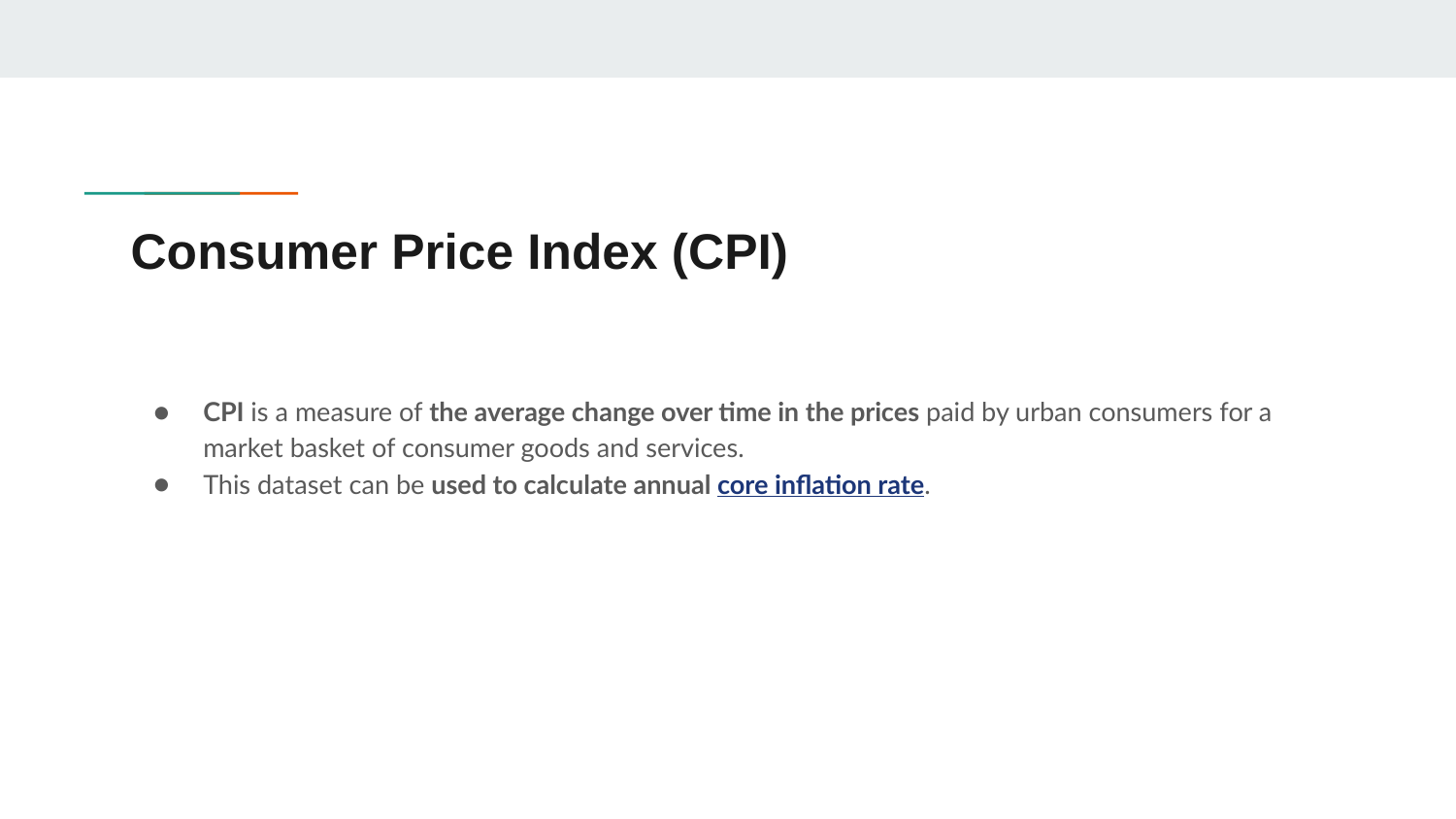

# Consumer Price Index (CPI)
CPI is a measure of the average change over time in the prices paid by urban consumers for a market basket of consumer goods and services.
This dataset can be used to calculate annual core inflation rate.